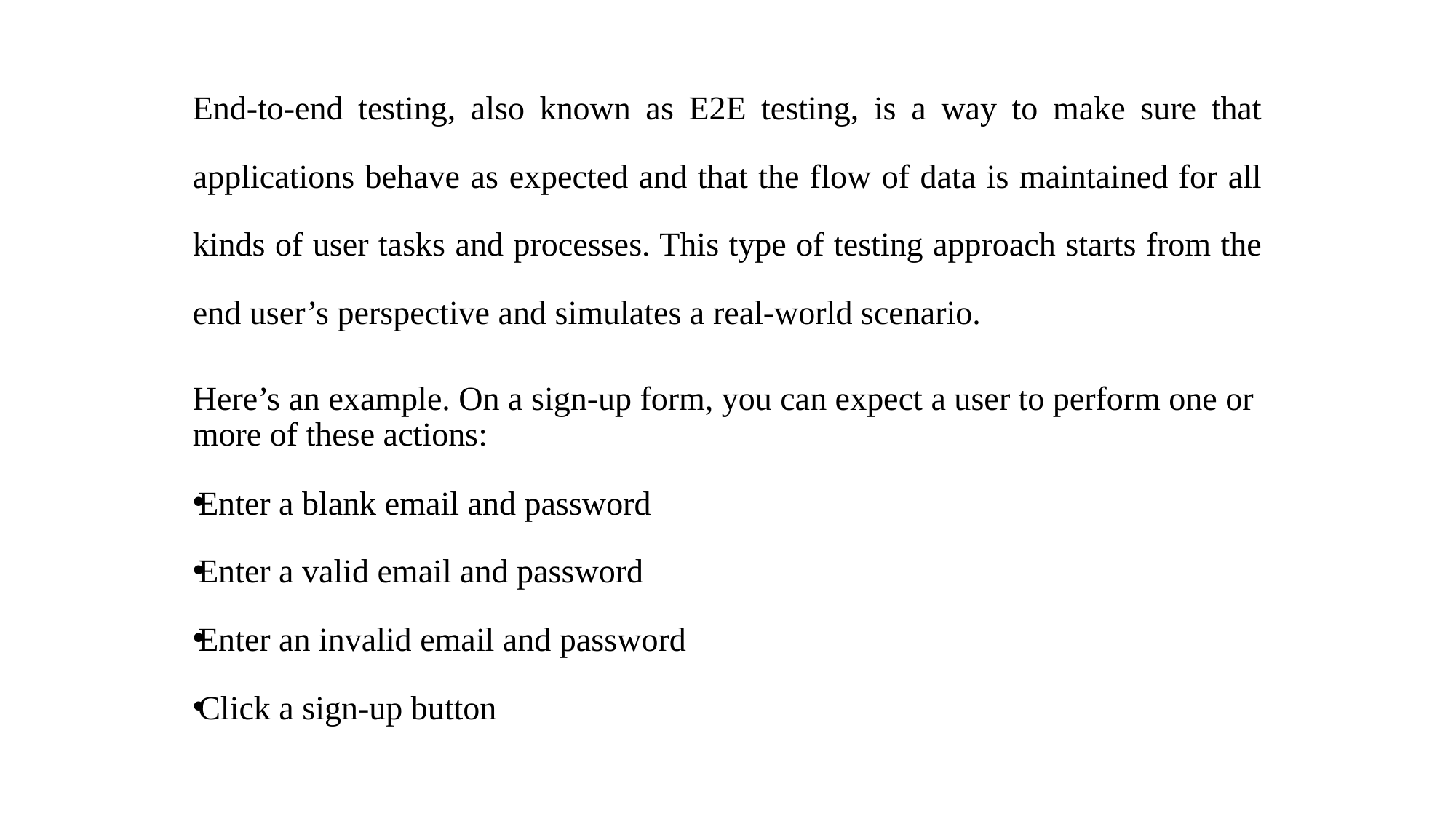

End-to-end testing, also known as E2E testing, is a way to make sure that applications behave as expected and that the flow of data is maintained for all kinds of user tasks and processes. This type of testing approach starts from the end user’s perspective and simulates a real-world scenario.

Here’s an example. On a sign-up form, you can expect a user to perform one or more of these actions:
Enter a blank email and password
Enter a valid email and password
Enter an invalid email and password
Click a sign-up button